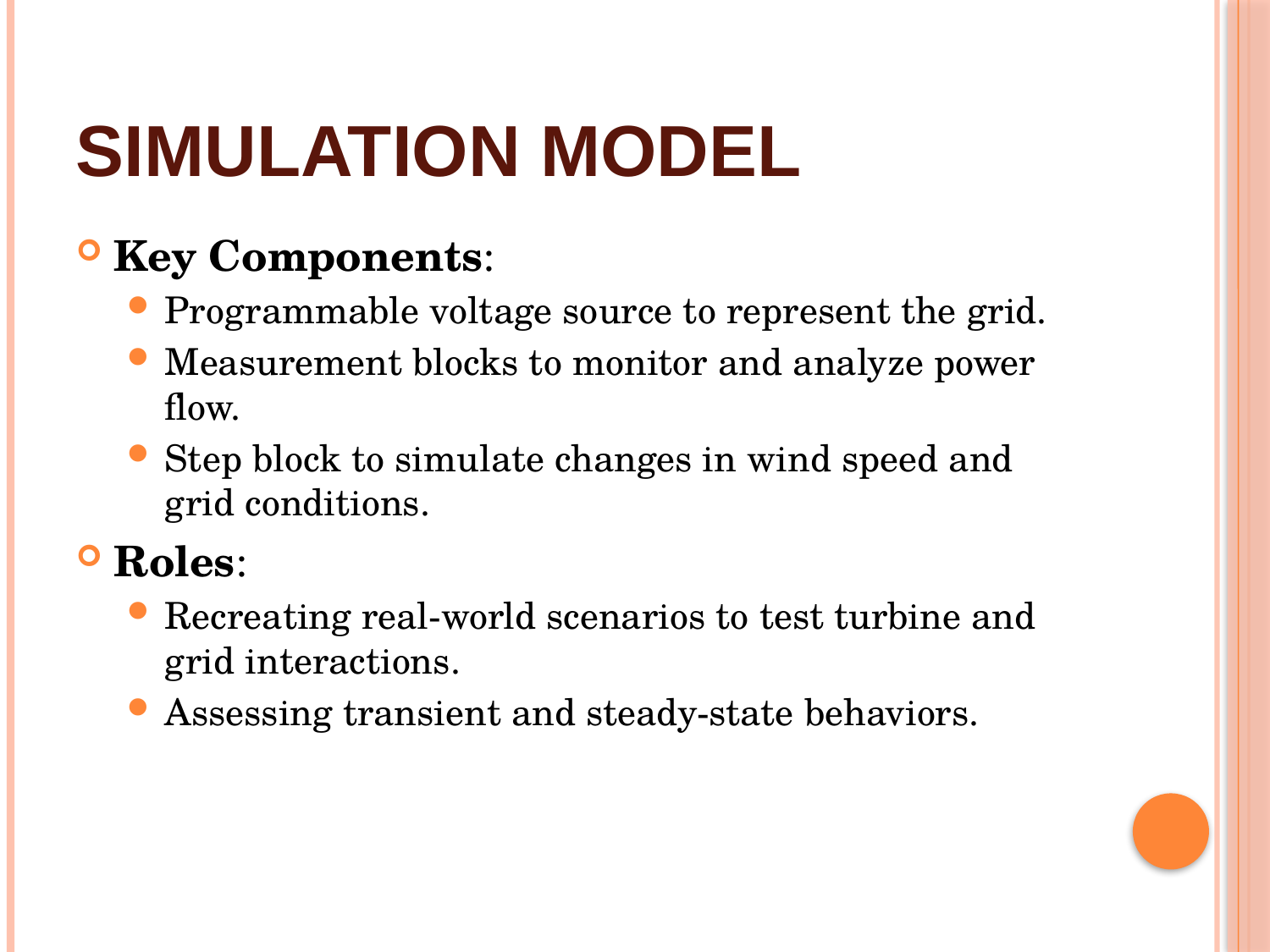

# SIMULATION MODEL
Key Components:
Programmable voltage source to represent the grid.
Measurement blocks to monitor and analyze power flow.
Step block to simulate changes in wind speed and grid conditions.
Roles:
Recreating real-world scenarios to test turbine and grid interactions.
Assessing transient and steady-state behaviors.